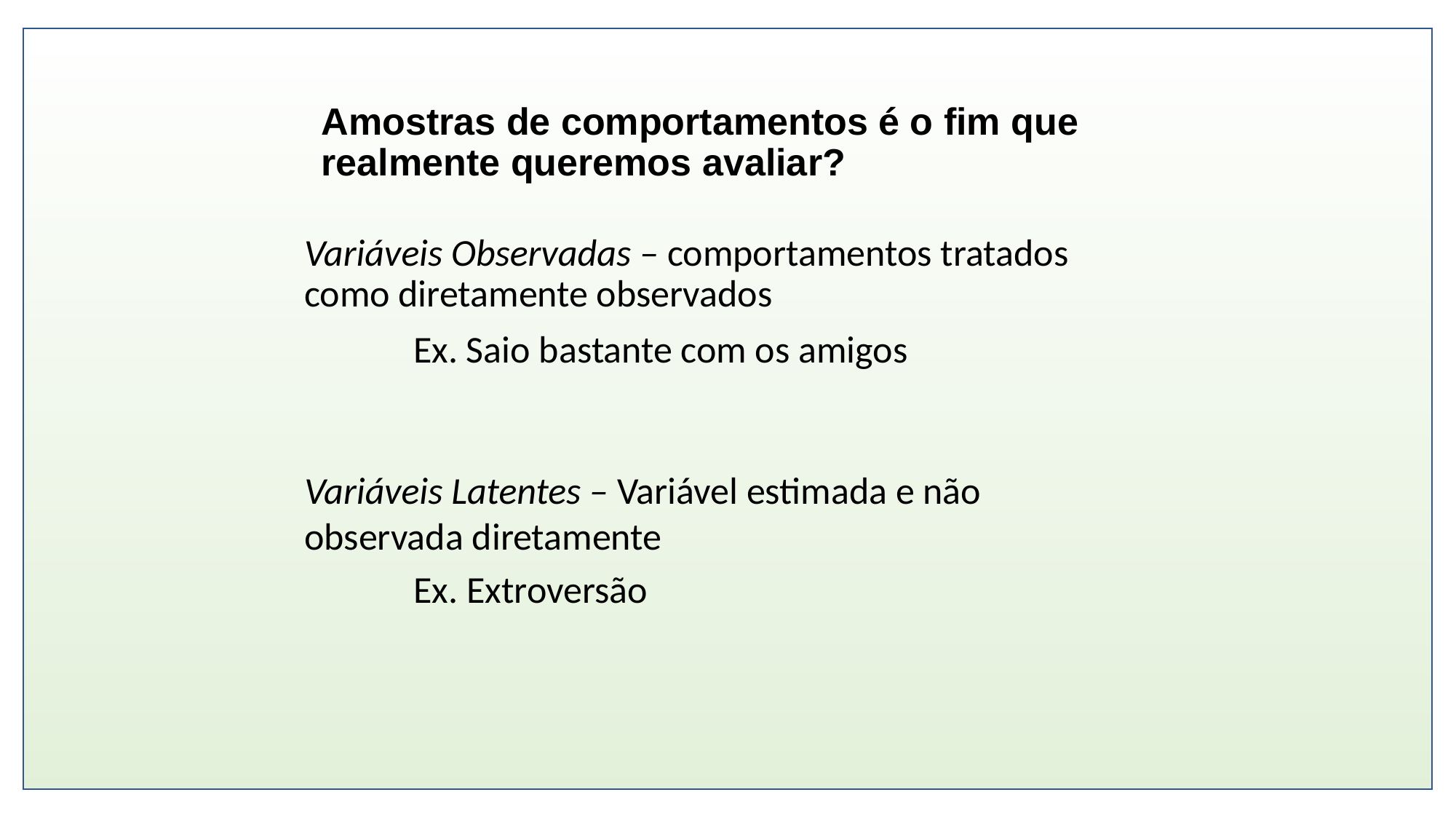

Amostras de comportamentos é o fim que realmente queremos avaliar?
Variáveis Observadas – comportamentos tratados como diretamente observados
	Ex. Saio bastante com os amigos

Variáveis Latentes – Variável estimada e não observada diretamente
	Ex. Extroversão